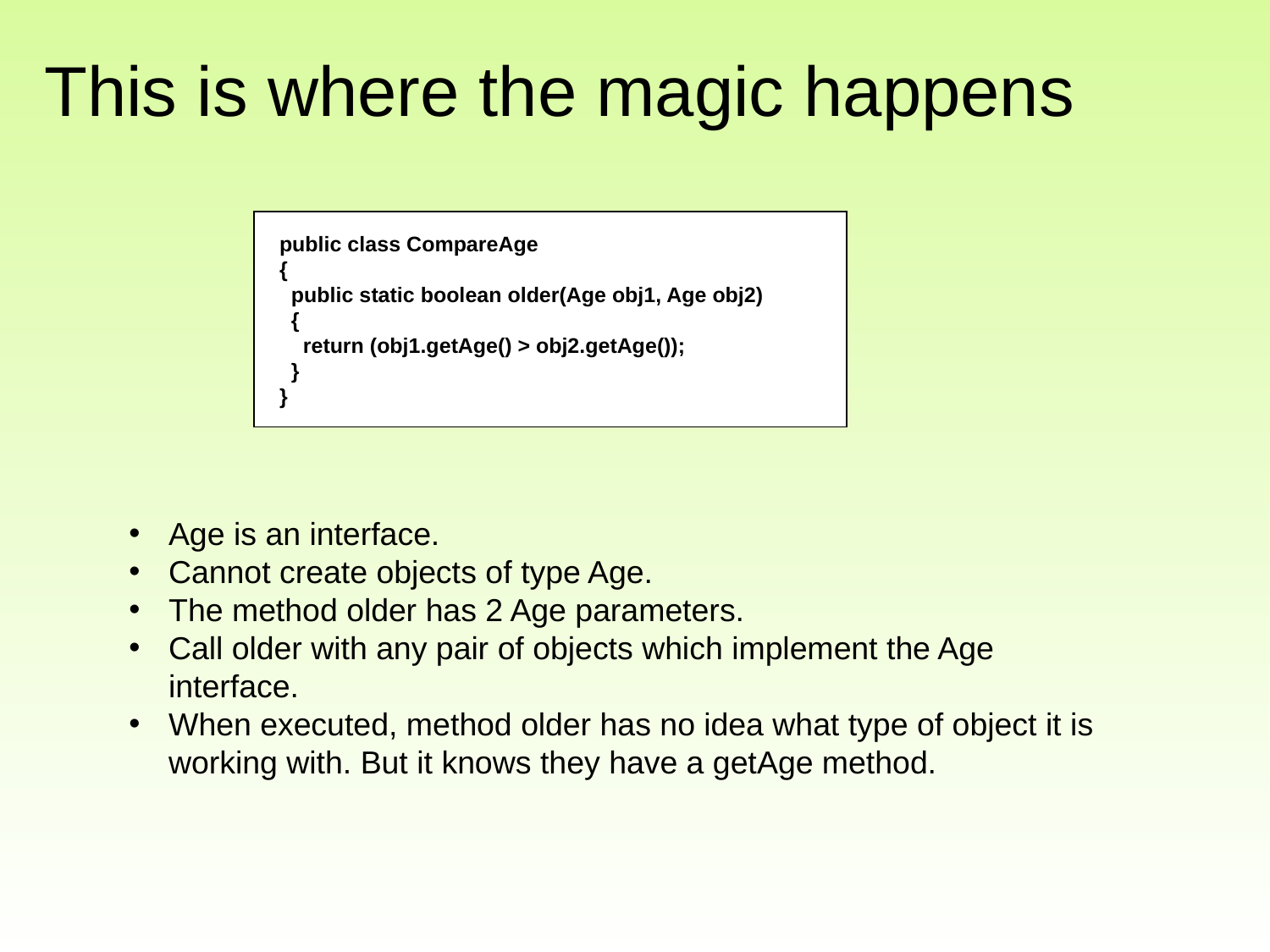

# This is where the magic happens
public class CompareAge
{
  public static boolean older(Age obj1, Age obj2)
  {
    return (obj1.getAge() > obj2.getAge());
  }
}
Age is an interface.
Cannot create objects of type Age.
The method older has 2 Age parameters.
Call older with any pair of objects which implement the Age interface.
When executed, method older has no idea what type of object it is working with. But it knows they have a getAge method.